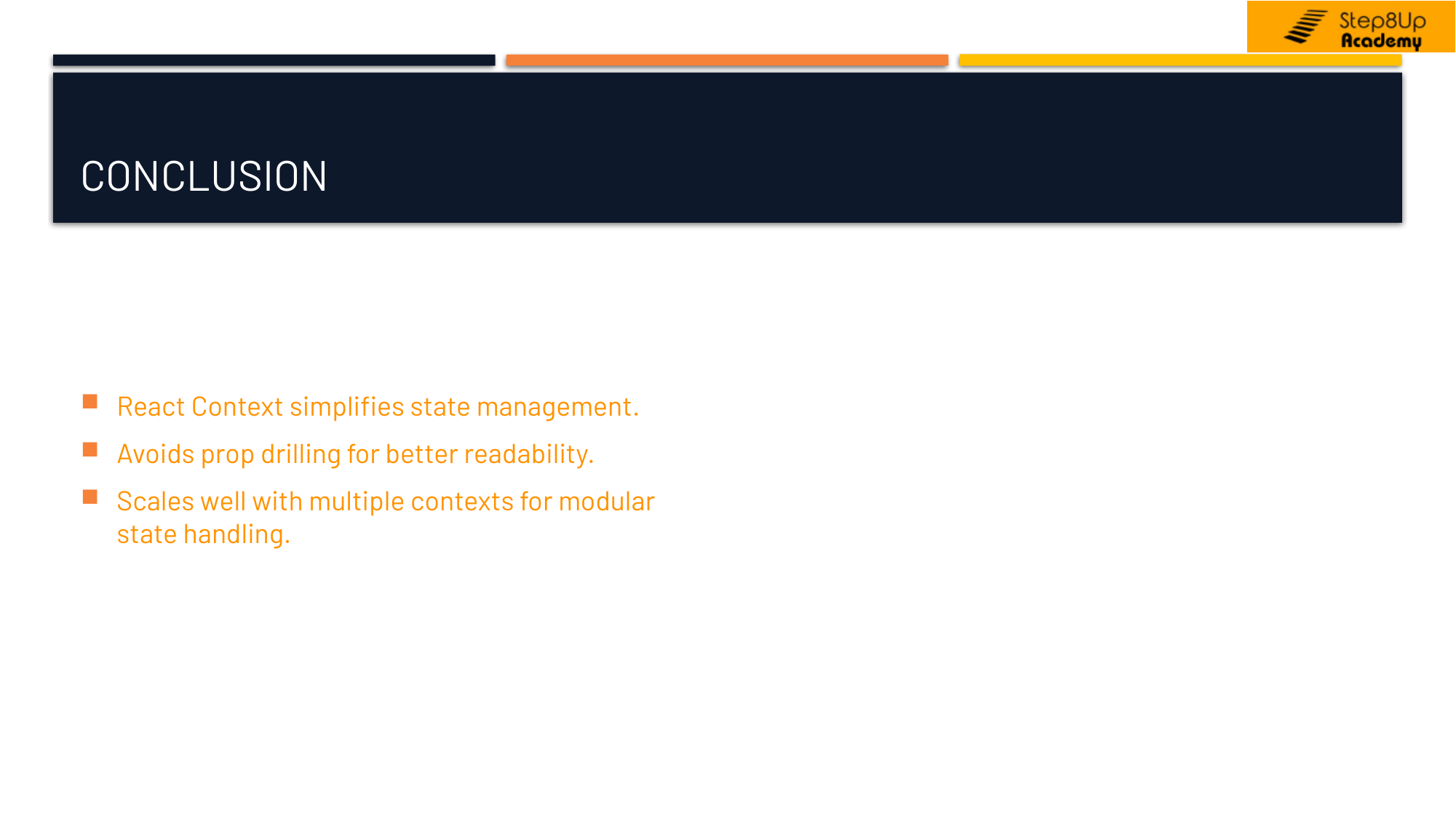

# Conclusion
React Context simplifies state management.
Avoids prop drilling for better readability.
Scales well with multiple contexts for modular state handling.